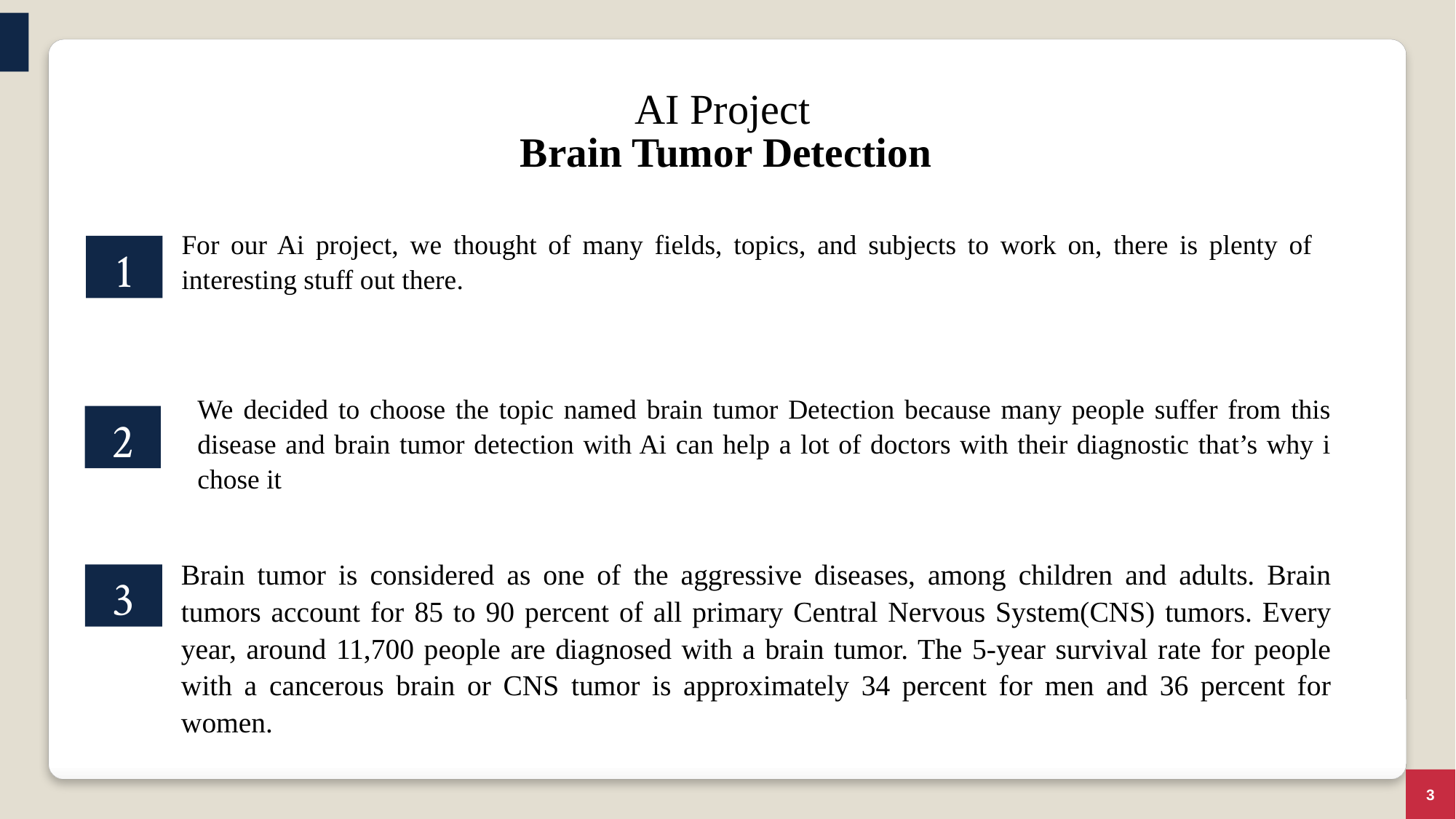

AI Project

Brain Tumor Detection
For our Ai project, we thought of many fields, topics, and subjects to work on, there is plenty of interesting stuff out there.

1
We decided to choose the topic named brain tumor Detection because many people suffer from this disease and brain tumor detection with Ai can help a lot of doctors with their diagnostic that’s why i chose it

2
Brain tumor is considered as one of the aggressive diseases, among children and adults. Brain tumors account for 85 to 90 percent of all primary Central Nervous System(CNS) tumors. Every year, around 11,700 people are diagnosed with a brain tumor. The 5-year survival rate for people with a cancerous brain or CNS tumor is approximately 34 percent for men and 36 percent for women.

3
3